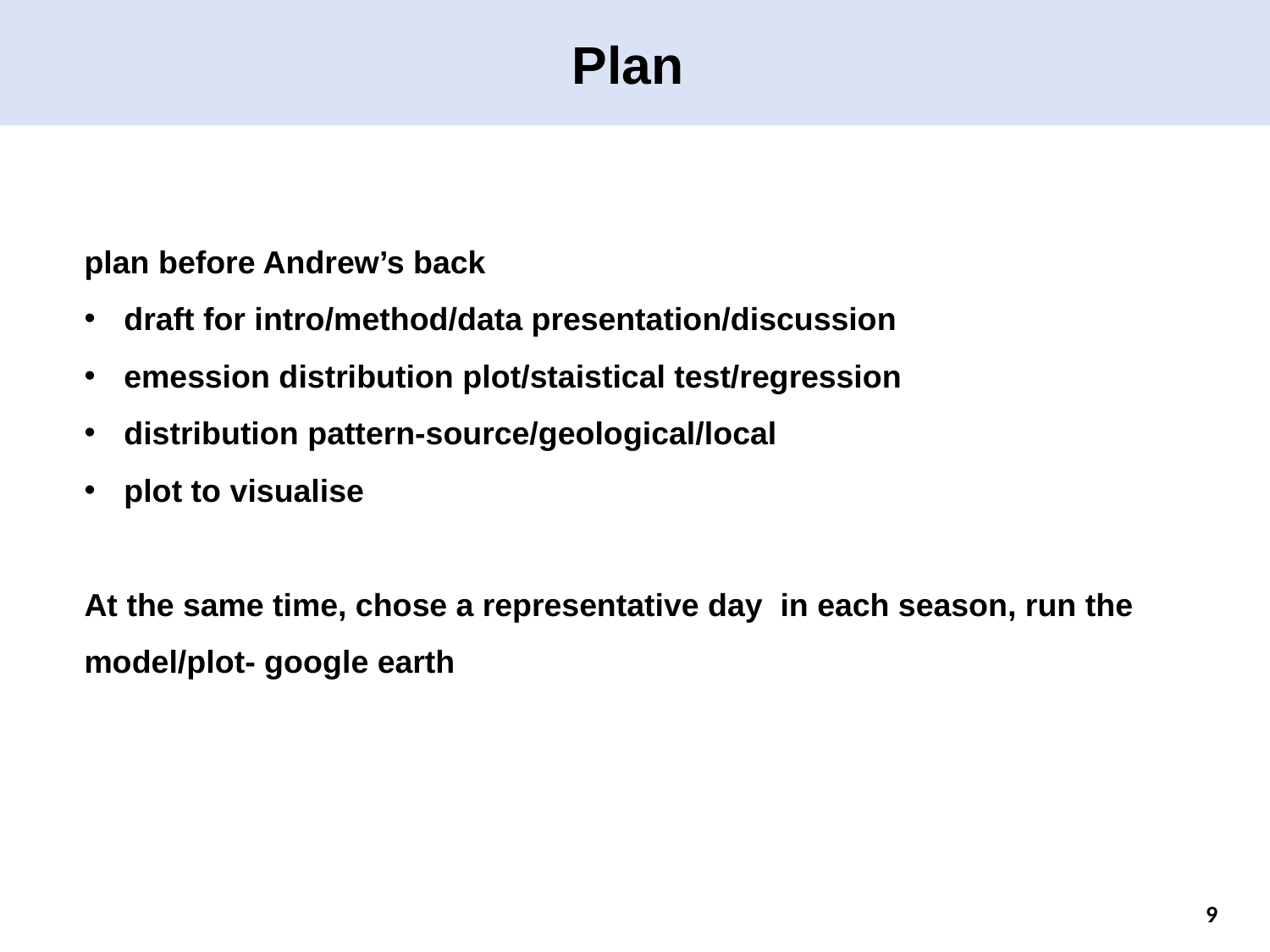

Plan

plan before Andrew’s back
draft for intro/method/data presentation/discussion
emession distribution plot/staistical test/regression
distribution pattern-source/geological/local
plot to visualise

At the same time, chose a representative day  in each season, run the model/plot- google earth